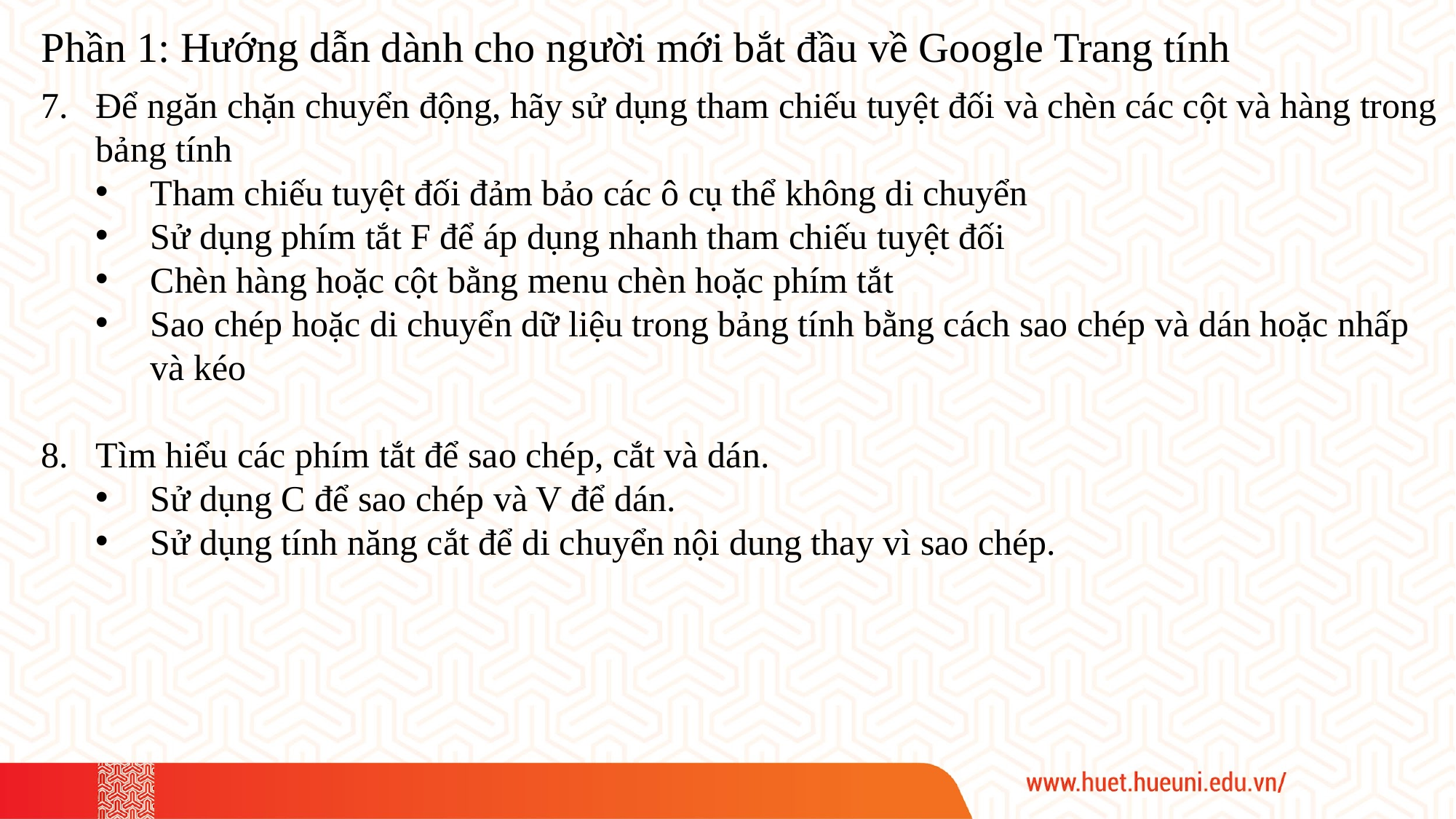

Phần 1: Hướng dẫn dành cho người mới bắt đầu về Google Trang tính
Để ngăn chặn chuyển động, hãy sử dụng tham chiếu tuyệt đối và chèn các cột và hàng trong bảng tính
Tham chiếu tuyệt đối đảm bảo các ô cụ thể không di chuyển
Sử dụng phím tắt F để áp dụng nhanh tham chiếu tuyệt đối
Chèn hàng hoặc cột bằng menu chèn hoặc phím tắt
Sao chép hoặc di chuyển dữ liệu trong bảng tính bằng cách sao chép và dán hoặc nhấp và kéo

Tìm hiểu các phím tắt để sao chép, cắt và dán.
Sử dụng C để sao chép và V để dán.
Sử dụng tính năng cắt để di chuyển nội dung thay vì sao chép.